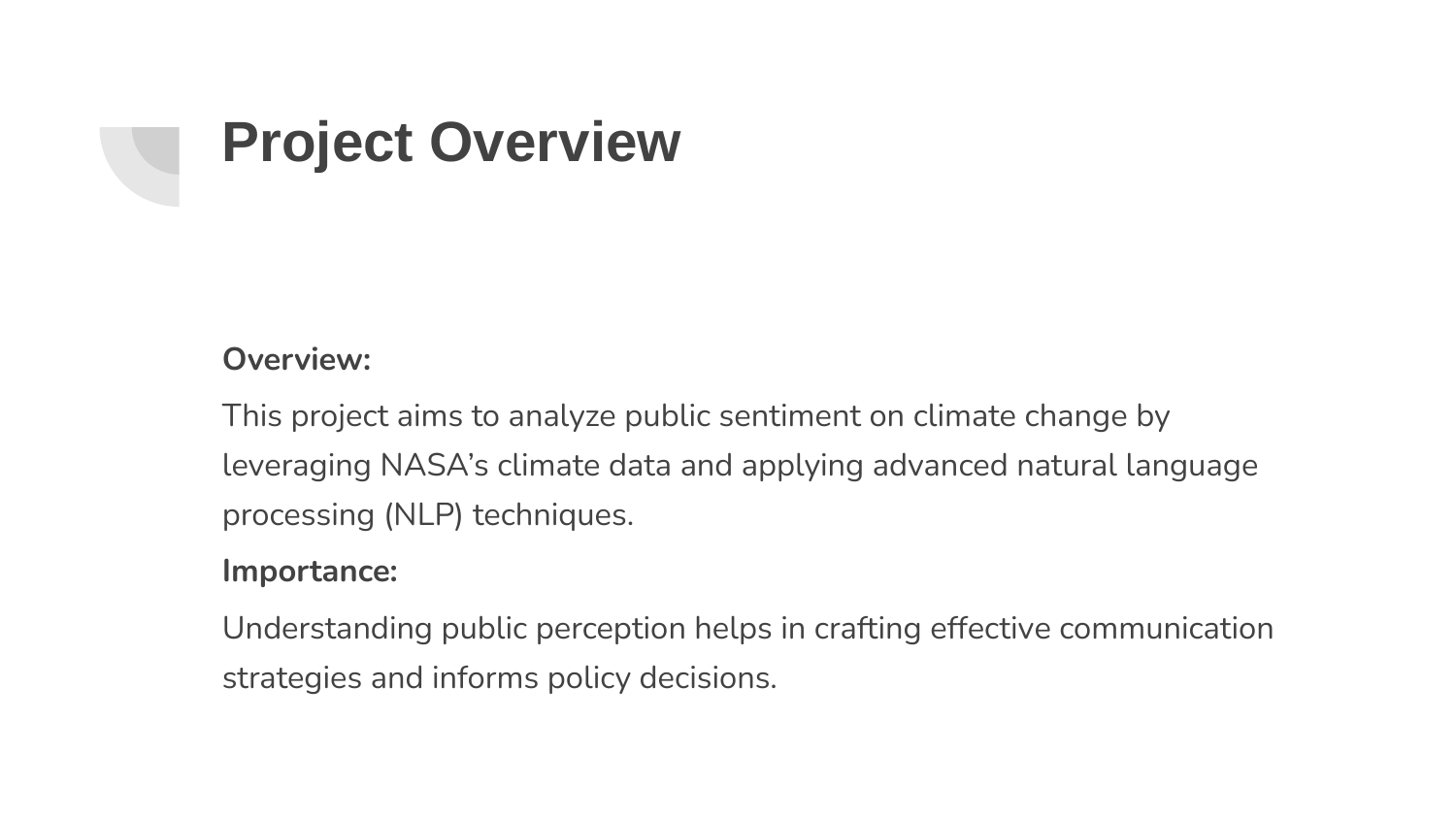

# Project Overview
Overview:
This project aims to analyze public sentiment on climate change by leveraging NASA’s climate data and applying advanced natural language processing (NLP) techniques.
Importance:
Understanding public perception helps in crafting effective communication strategies and informs policy decisions.